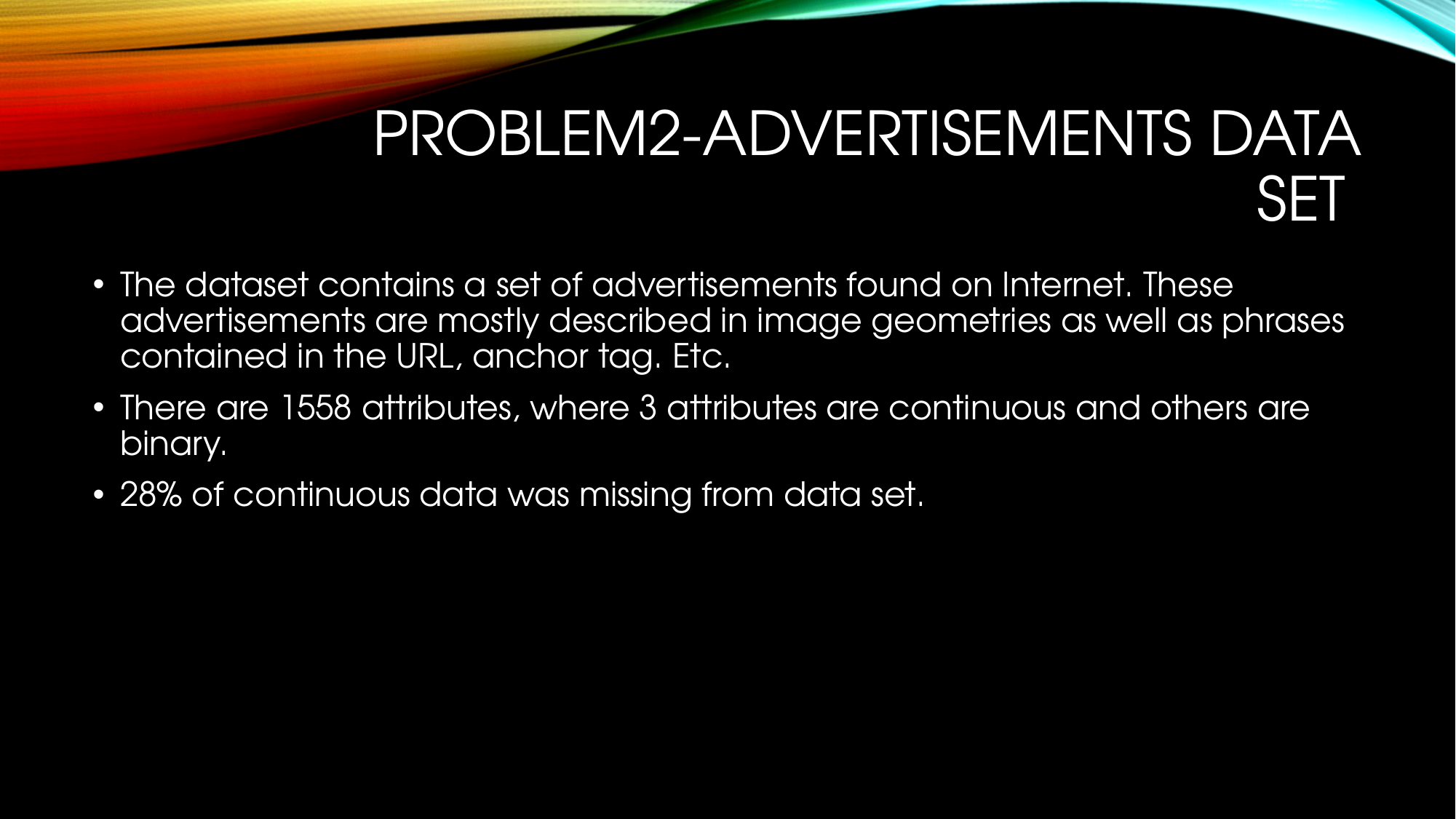

# Problem2-Advertisements Data Set
The dataset contains a set of advertisements found on Internet. These advertisements are mostly described in image geometries as well as phrases contained in the URL, anchor tag. Etc.
There are 1558 attributes, where 3 attributes are continuous and others are binary.
28% of continuous data was missing from data set.